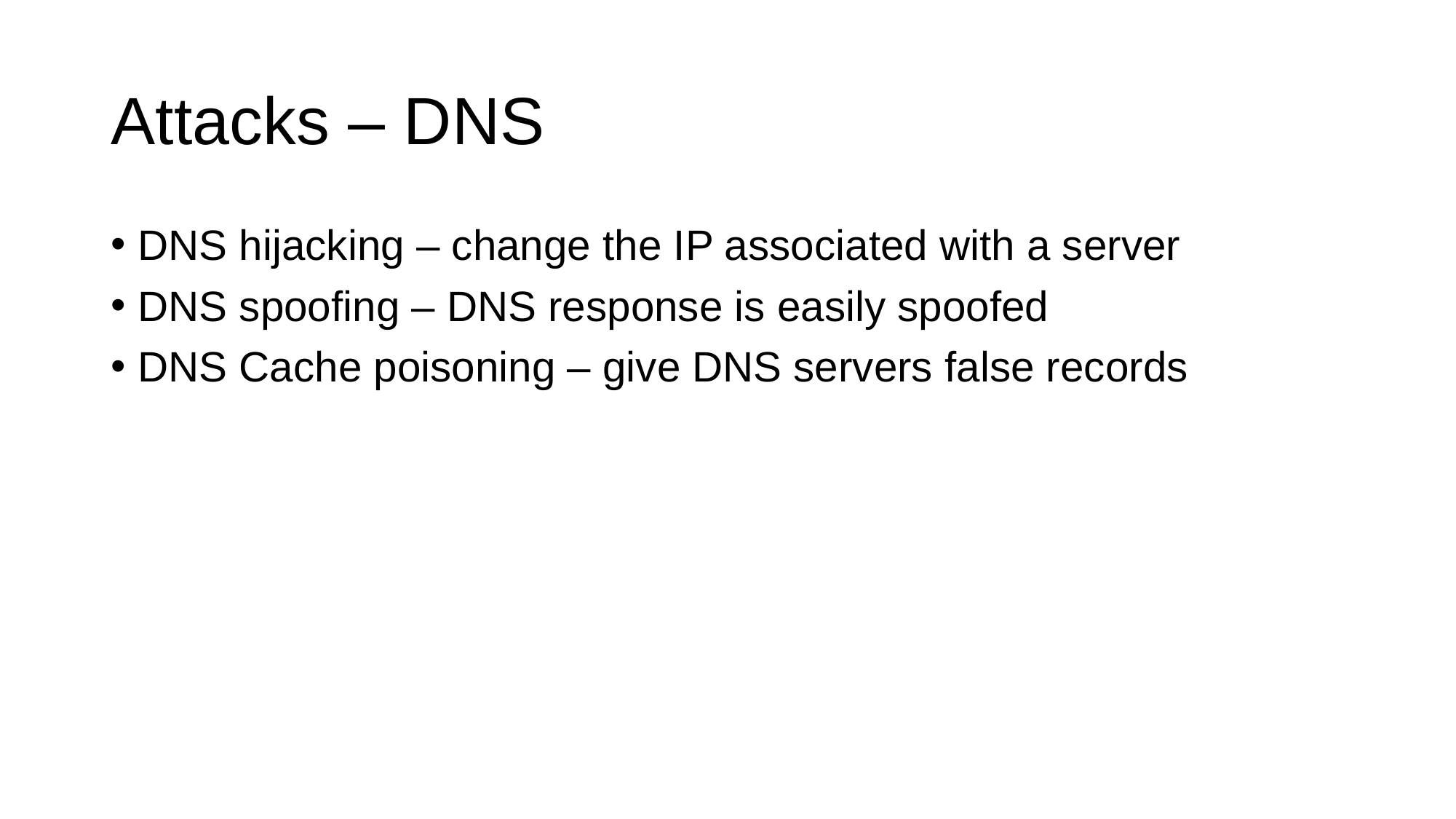

# Attacks – DNS
DNS hijacking – change the IP associated with a server
DNS spoofing – DNS response is easily spoofed
DNS Cache poisoning – give DNS servers false records